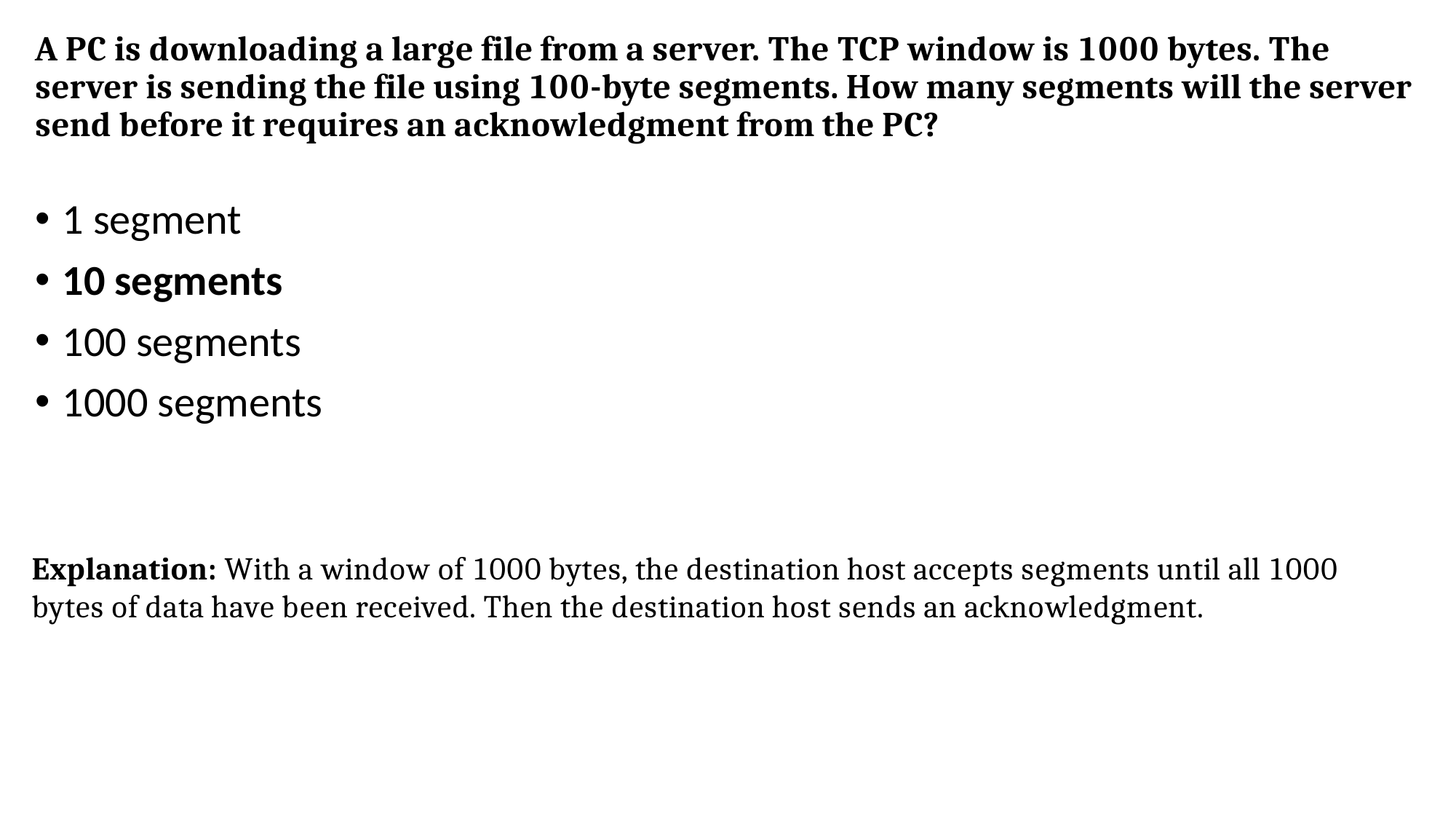

# A PC is downloading a large file from a server. The TCP window is 1000 bytes. The server is sending the file using 100-byte segments. How many segments will the server send before it requires an acknowledgment from the PC?
1 segment
10 segments
100 segments
1000 segments
Explanation: With a window of 1000 bytes, the destination host accepts segments until all 1000 bytes of data have been received. Then the destination host sends an acknowledgment.